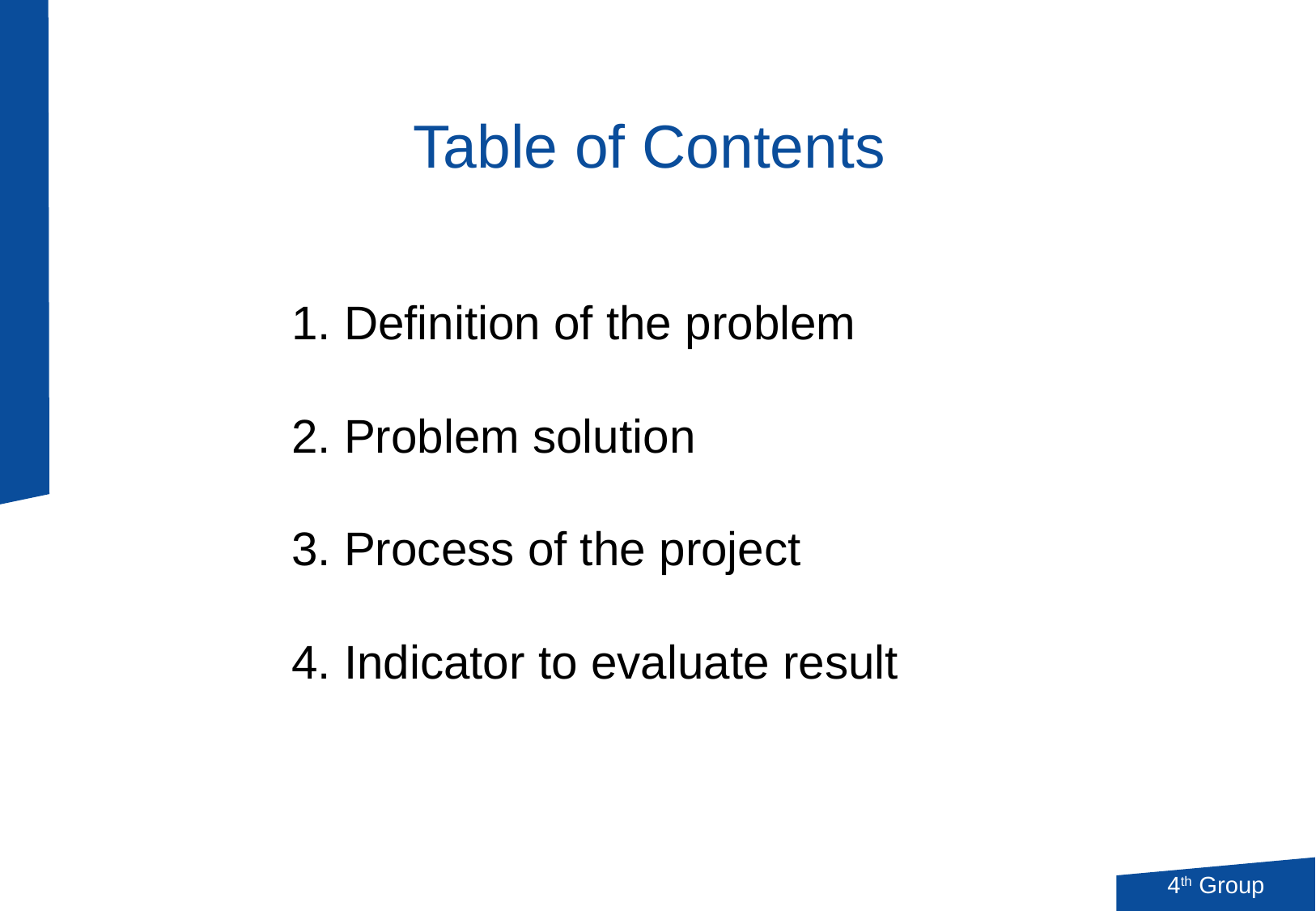

Table of Contents
1. Definition of the problem
2. Problem solution
3. Process of the project
4. Indicator to evaluate result
4th Group